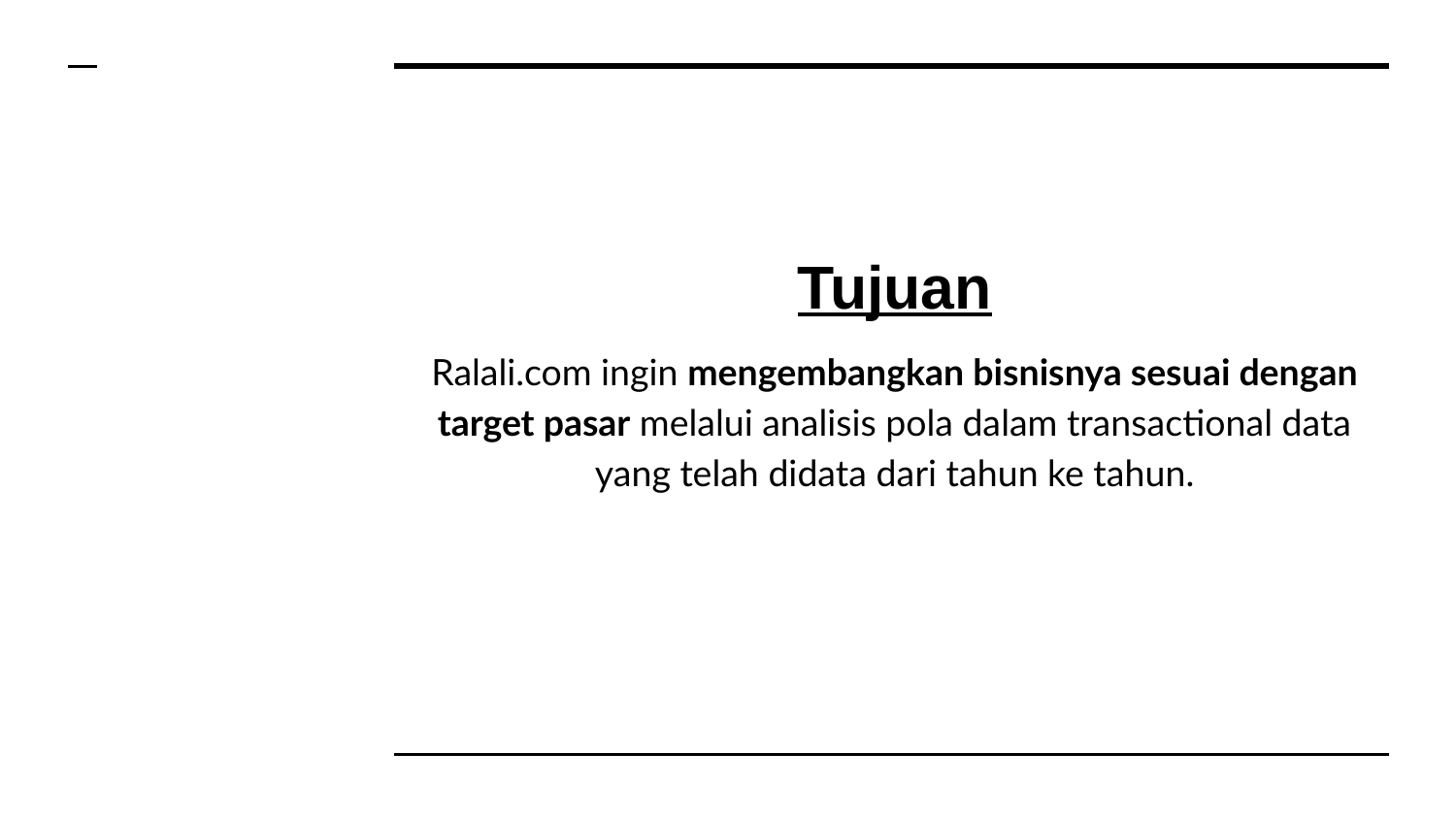

# Tujuan
Ralali.com ingin mengembangkan bisnisnya sesuai dengan target pasar melalui analisis pola dalam transactional data yang telah didata dari tahun ke tahun.